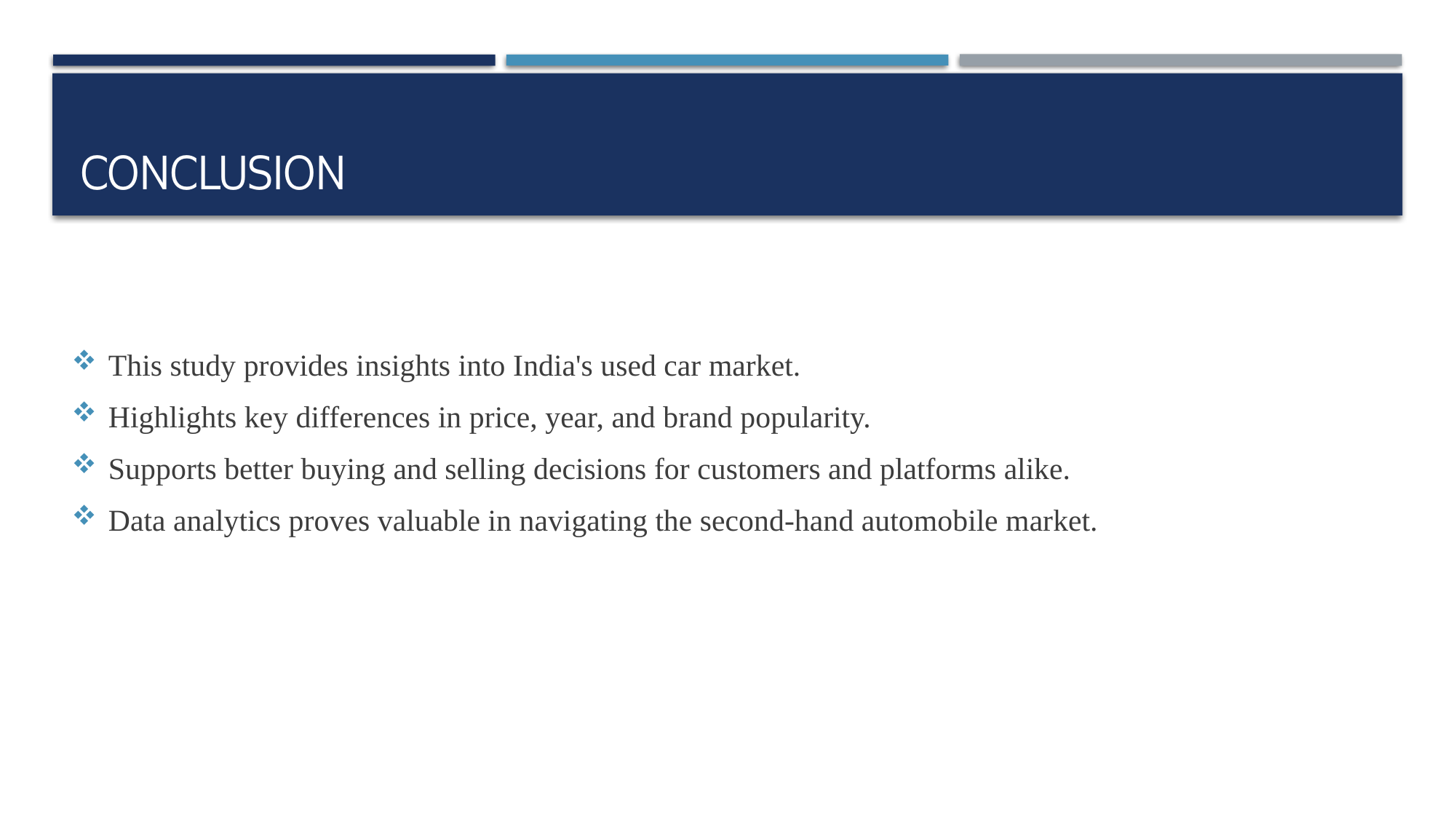

# conclusion
This study provides insights into India's used car market.
Highlights key differences in price, year, and brand popularity.
Supports better buying and selling decisions for customers and platforms alike.
Data analytics proves valuable in navigating the second-hand automobile market.